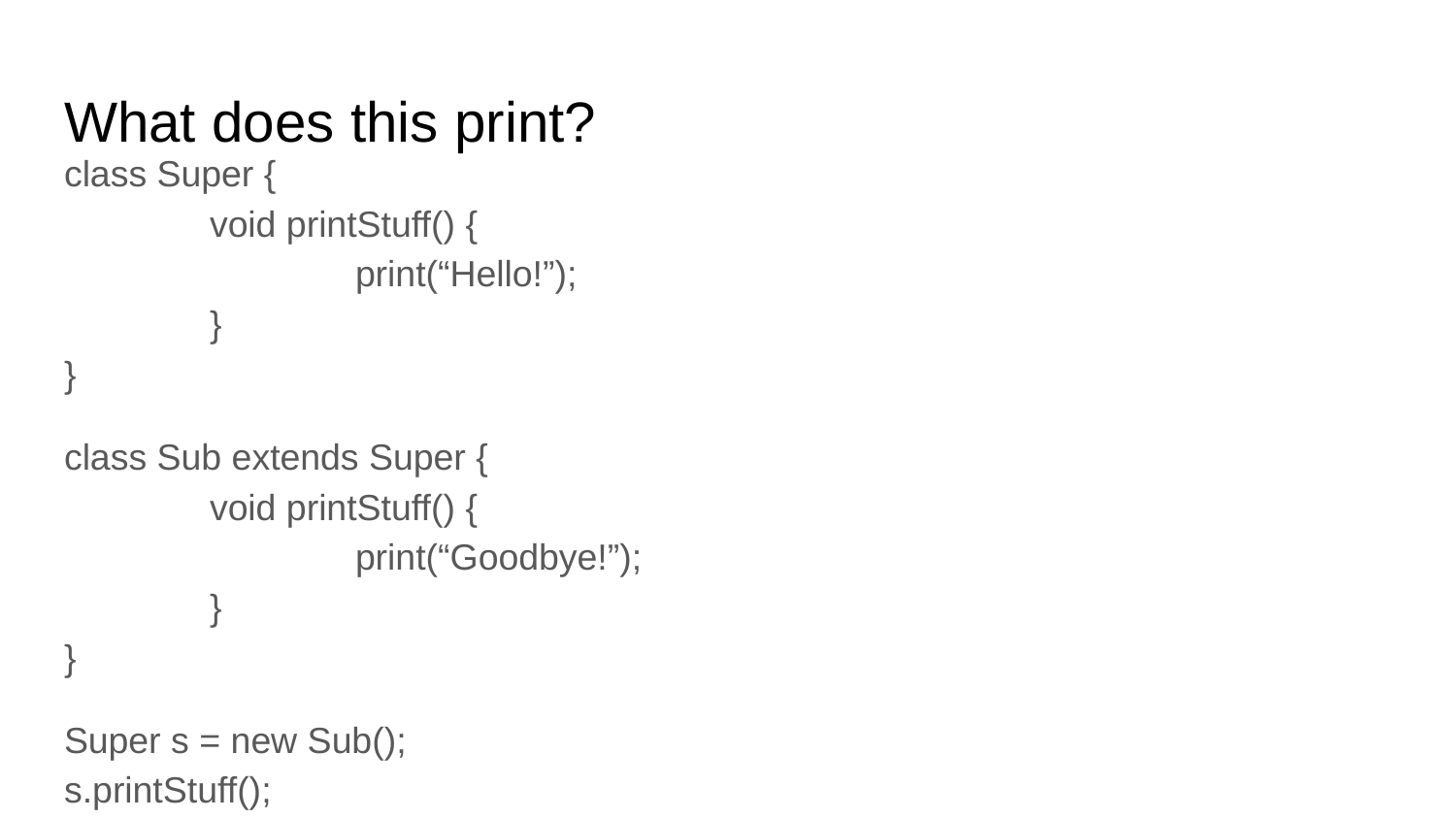

# What does this print?
class Super {
	void printStuff() {
		print(“Hello!”);
	}
}
class Sub extends Super {
	void printStuff() {
		print(“Goodbye!”);
	}
}
Super s = new Sub();
s.printStuff();